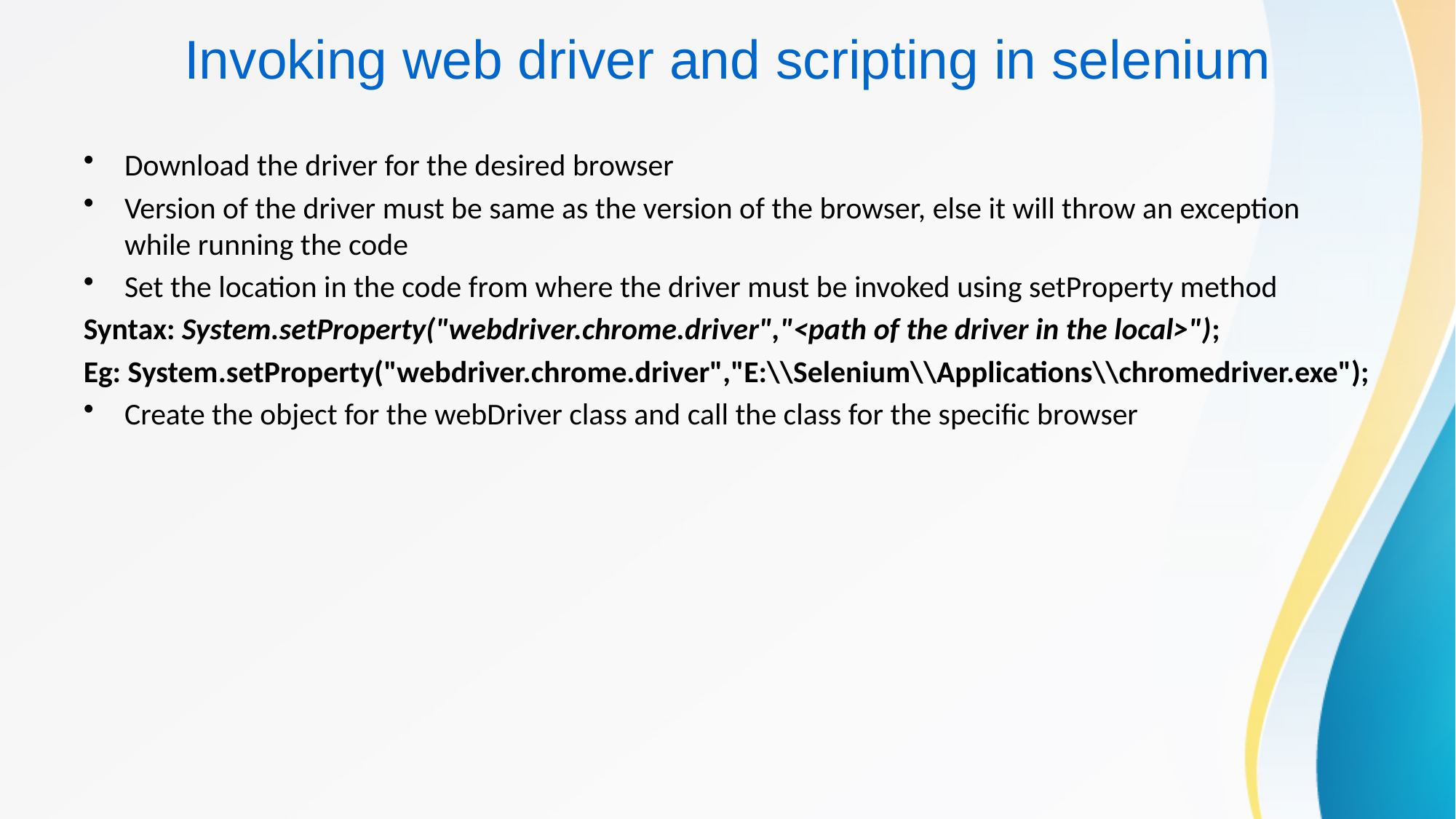

# Invoking web driver and scripting in selenium
Download the driver for the desired browser
Version of the driver must be same as the version of the browser, else it will throw an exception while running the code
Set the location in the code from where the driver must be invoked using setProperty method
Syntax: System.setProperty("webdriver.chrome.driver","<path of the driver in the local>");
Eg: System.setProperty("webdriver.chrome.driver","E:\\Selenium\\Applications\\chromedriver.exe");
Create the object for the webDriver class and call the class for the specific browser